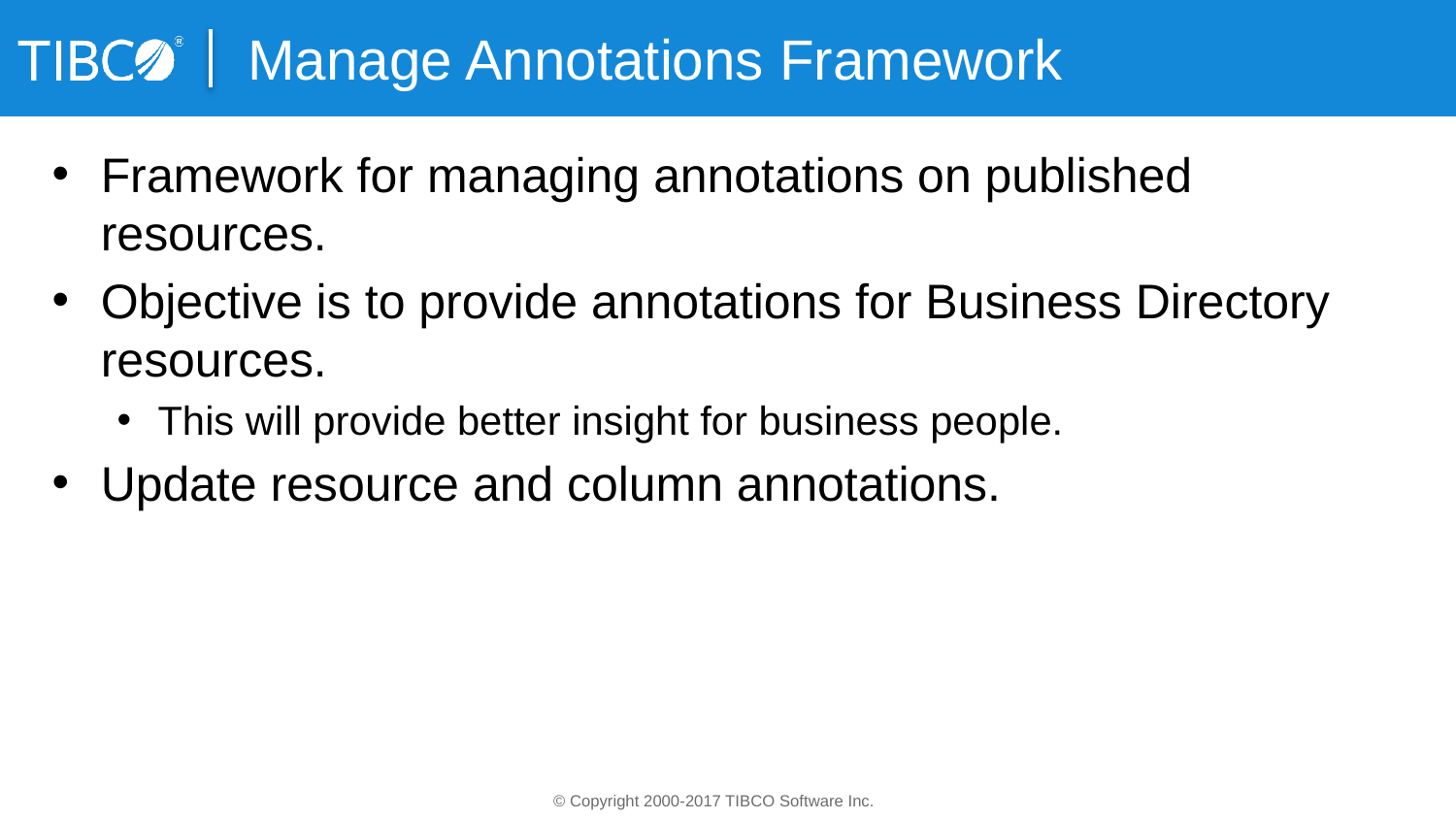

# Manage Annotations Framework
Framework for managing annotations on published resources.
Objective is to provide annotations for Business Directory resources.
This will provide better insight for business people.
Update resource and column annotations.
© Copyright 2000-2017 TIBCO Software Inc.